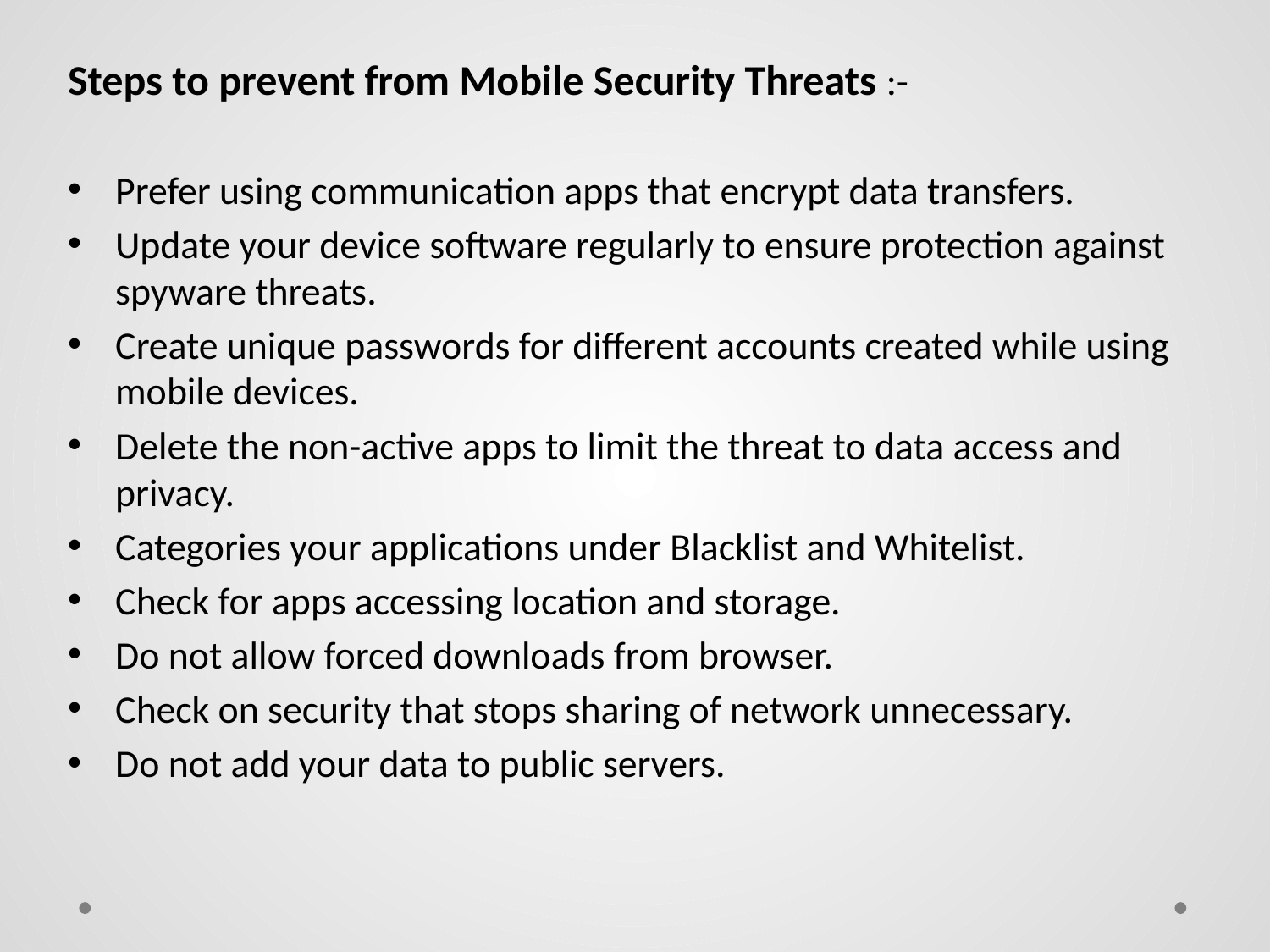

Steps to prevent from Mobile Security Threats :-

Prefer using communication apps that encrypt data transfers.
Update your device software regularly to ensure protection against spyware threats.
Create unique passwords for different accounts created while using mobile devices.
Delete the non-active apps to limit the threat to data access and privacy.
Categories your applications under Blacklist and Whitelist.
Check for apps accessing location and storage.
Do not allow forced downloads from browser.
Check on security that stops sharing of network unnecessary.
Do not add your data to public servers.